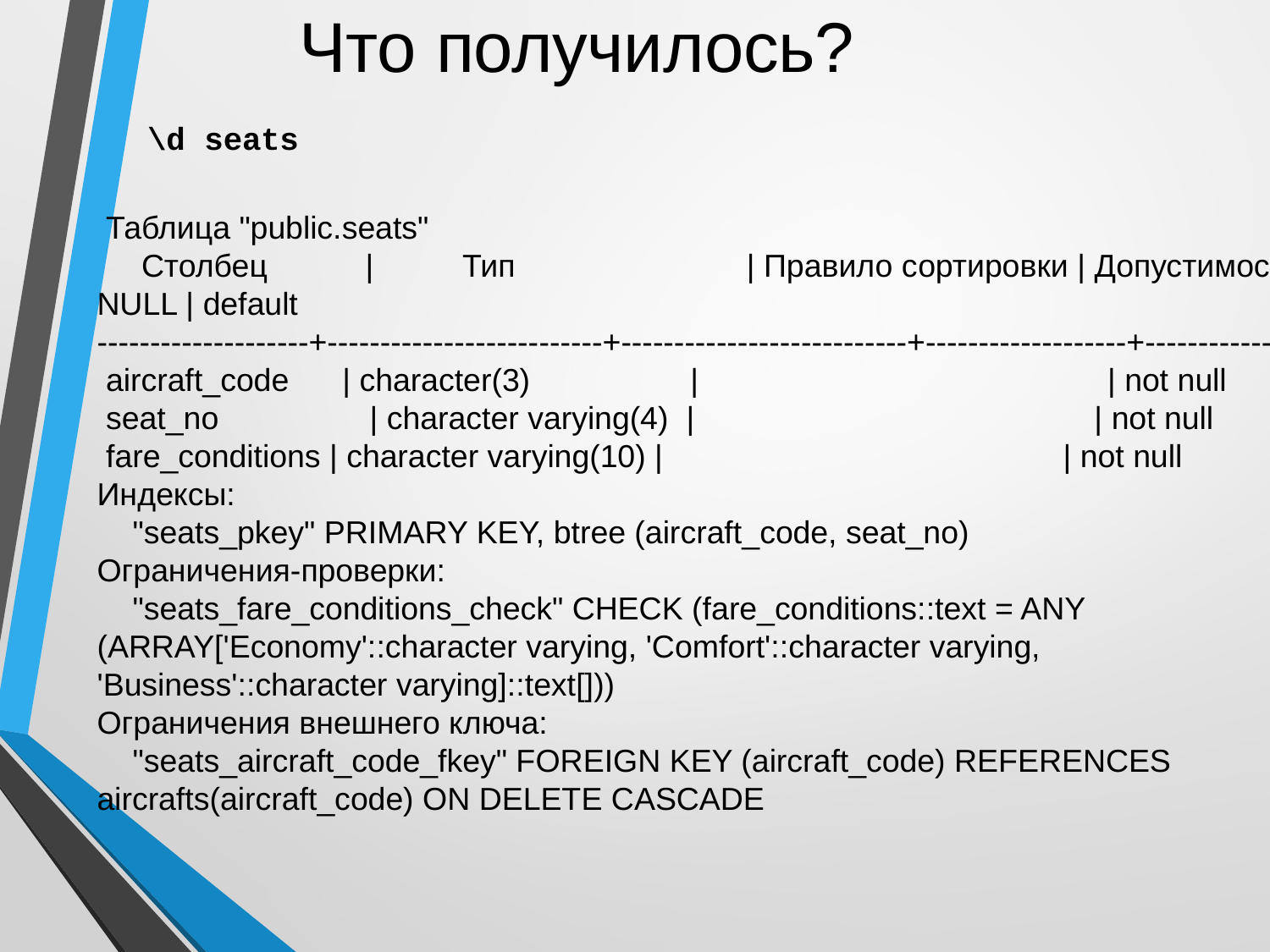

# Что получилось?
\d seats
 Таблица "public.seats"
     Столбец           |          Тип                          | Правило сортировки | Допустимость NULL | default
--------------------+--------------------------+---------------------------+-------------------+--------------
 aircraft_code      | character(3)                  |                                              | not null          |
 seat_no                 | character varying(4)  |                                             | not null          |
 fare_conditions | character varying(10) |                                             | not null          |
Индексы:
    "seats_pkey" PRIMARY KEY, btree (aircraft_code, seat_no)
Ограничения-проверки:
    "seats_fare_conditions_check" CHECK (fare_conditions::text = ANY (ARRAY['Economy'::character varying, 'Comfort'::character varying, 'Business'::character varying]::text[]))
Ограничения внешнего ключа:
    "seats_aircraft_code_fkey" FOREIGN KEY (aircraft_code) REFERENCES aircrafts(aircraft_code) ON DELETE CASCADE